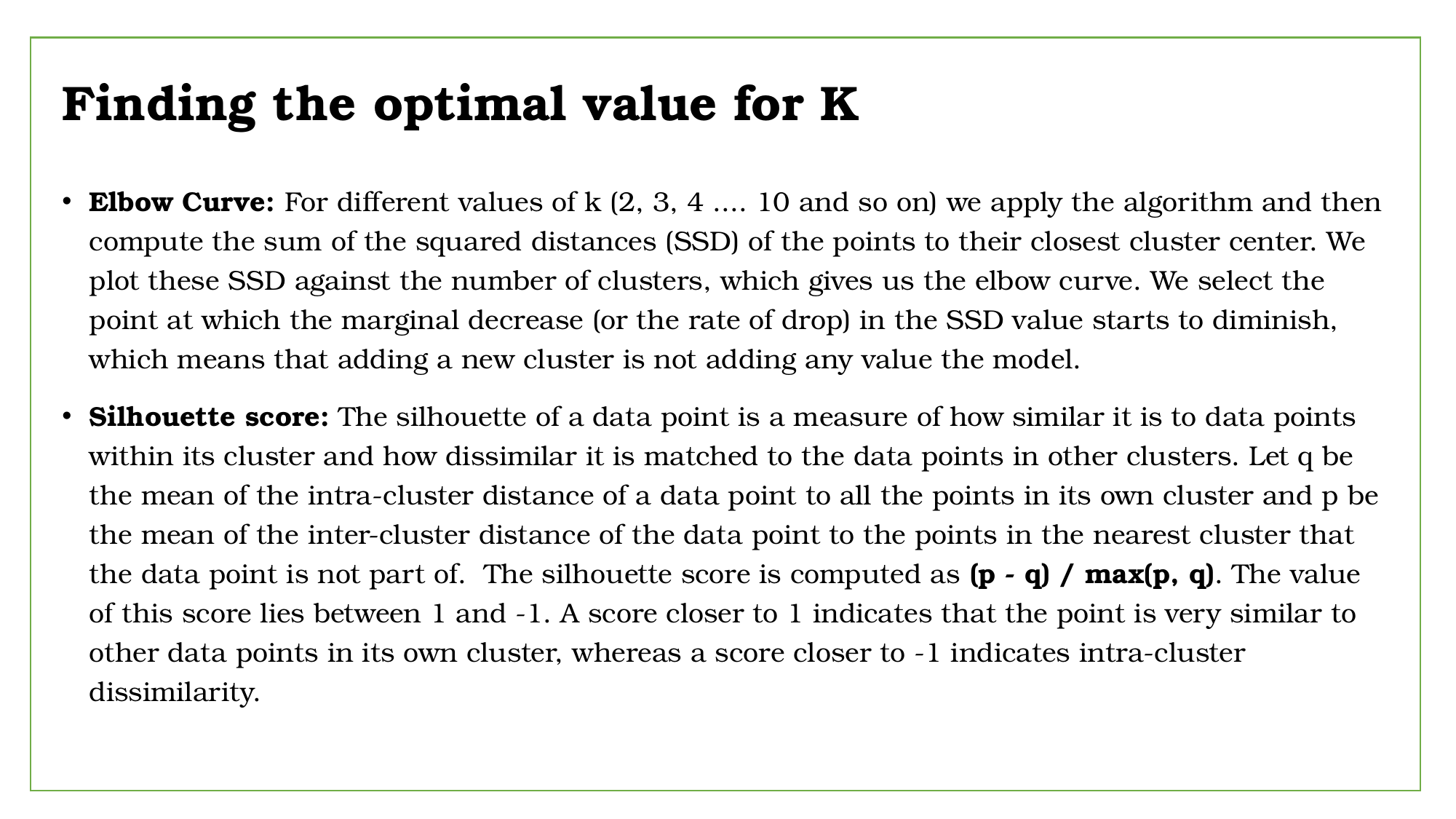

# Finding the optimal value for K
Elbow Curve: For different values of k (2, 3, 4 .... 10 and so on) we apply the algorithm and then compute the sum of the squared distances (SSD) of the points to their closest cluster center. We plot these SSD against the number of clusters, which gives us the elbow curve. We select the point at which the marginal decrease (or the rate of drop) in the SSD value starts to diminish, which means that adding a new cluster is not adding any value the model.
Silhouette score: The silhouette of a data point is a measure of how similar it is to data points within its cluster and how dissimilar it is matched to the data points in other clusters. Let q be the mean of the intra-cluster distance of a data point to all the points in its own cluster and p be the mean of the inter-cluster distance of the data point to the points in the nearest cluster that the data point is not part of.  The silhouette score is computed as (p - q) / max(p, q). The value of this score lies between 1 and -1. A score closer to 1 indicates that the point is very similar to other data points in its own cluster, whereas a score closer to -1 indicates intra-cluster dissimilarity.